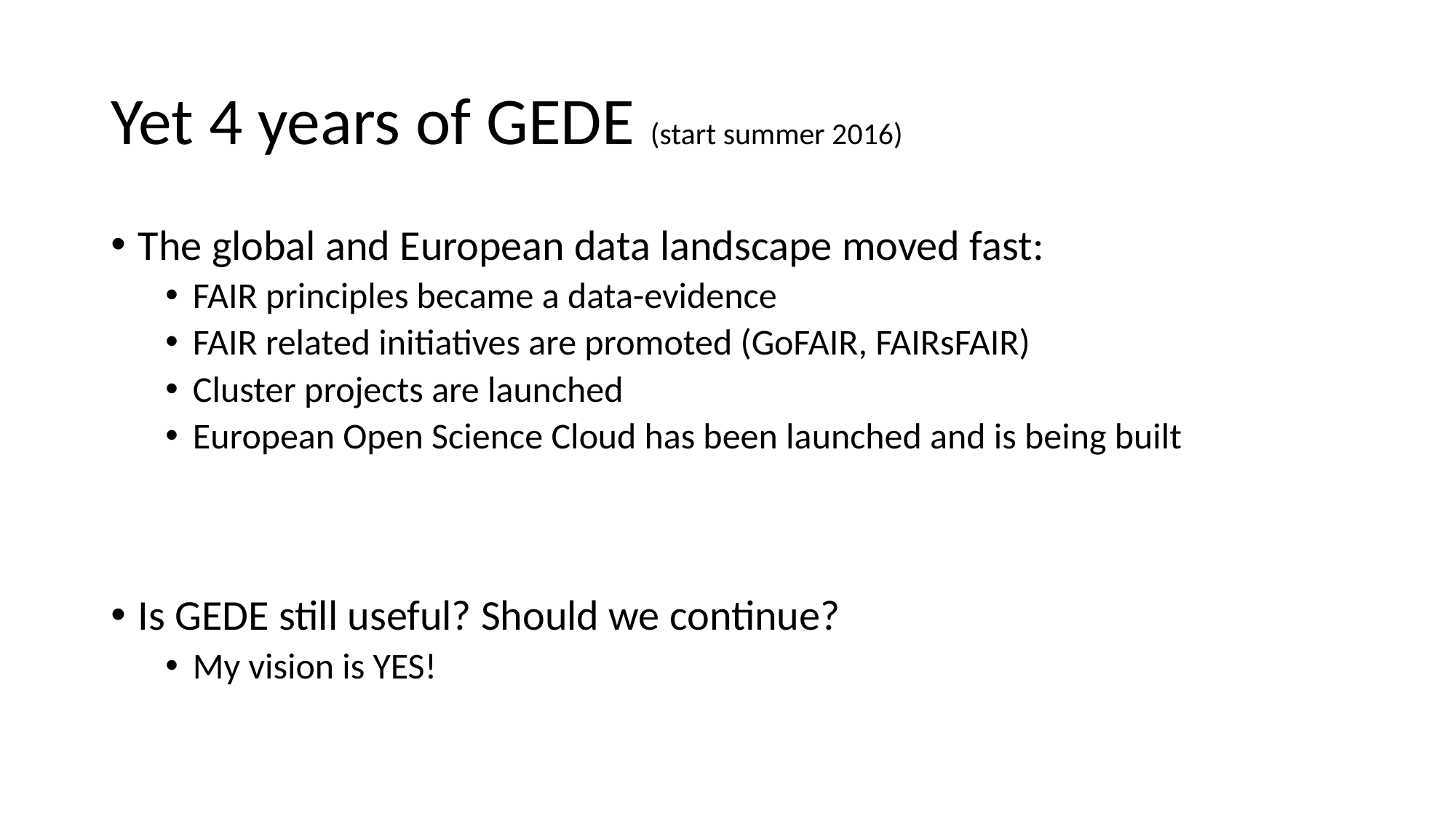

# Yet 4 years of GEDE (start summer 2016)
The global and European data landscape moved fast:
FAIR principles became a data-evidence
FAIR related initiatives are promoted (GoFAIR, FAIRsFAIR)
Cluster projects are launched
European Open Science Cloud has been launched and is being built

Is GEDE still useful? Should we continue?
My vision is YES!